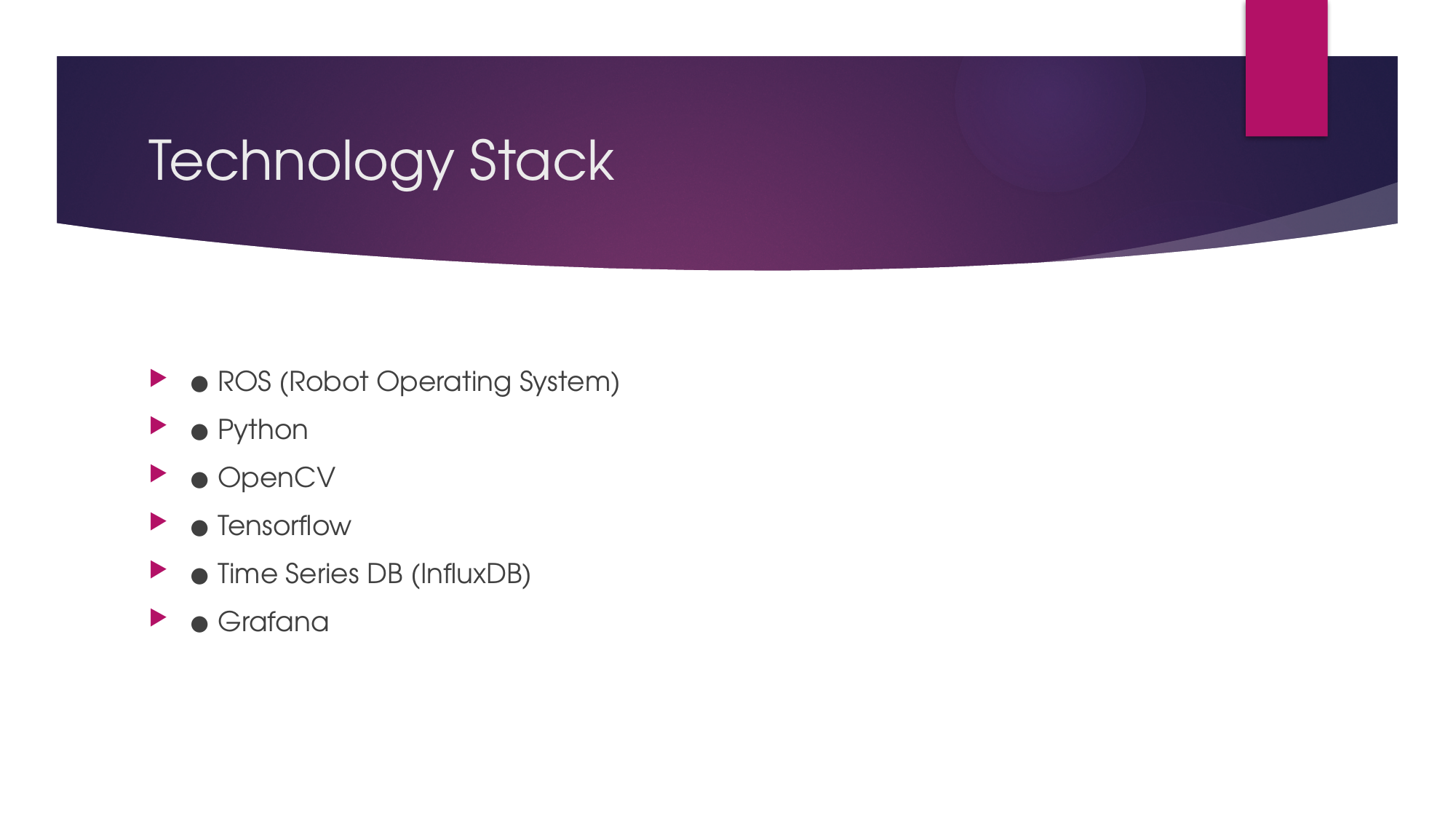

# Technology Stack

● ROS (Robot Operating System)
● Python
● OpenCV
● Tensorflow
● Time Series DB (InfluxDB)
● Grafana